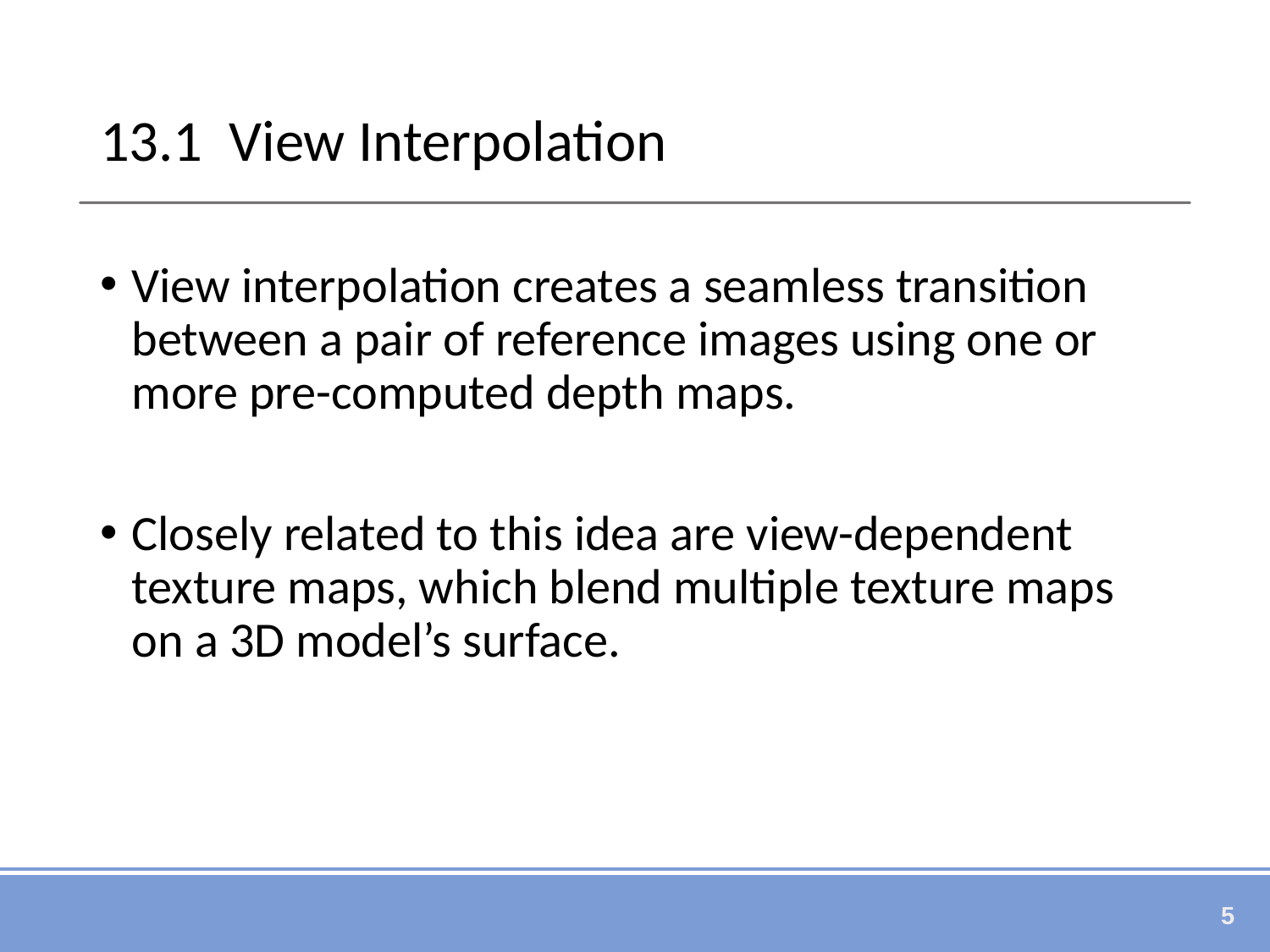

# 13.1  View Interpolation
View interpolation creates a seamless transition between a pair of reference images using one or more pre-computed depth maps.

Closely related to this idea are view-dependent texture maps, which blend multiple texture maps on a 3D model’s surface.
5